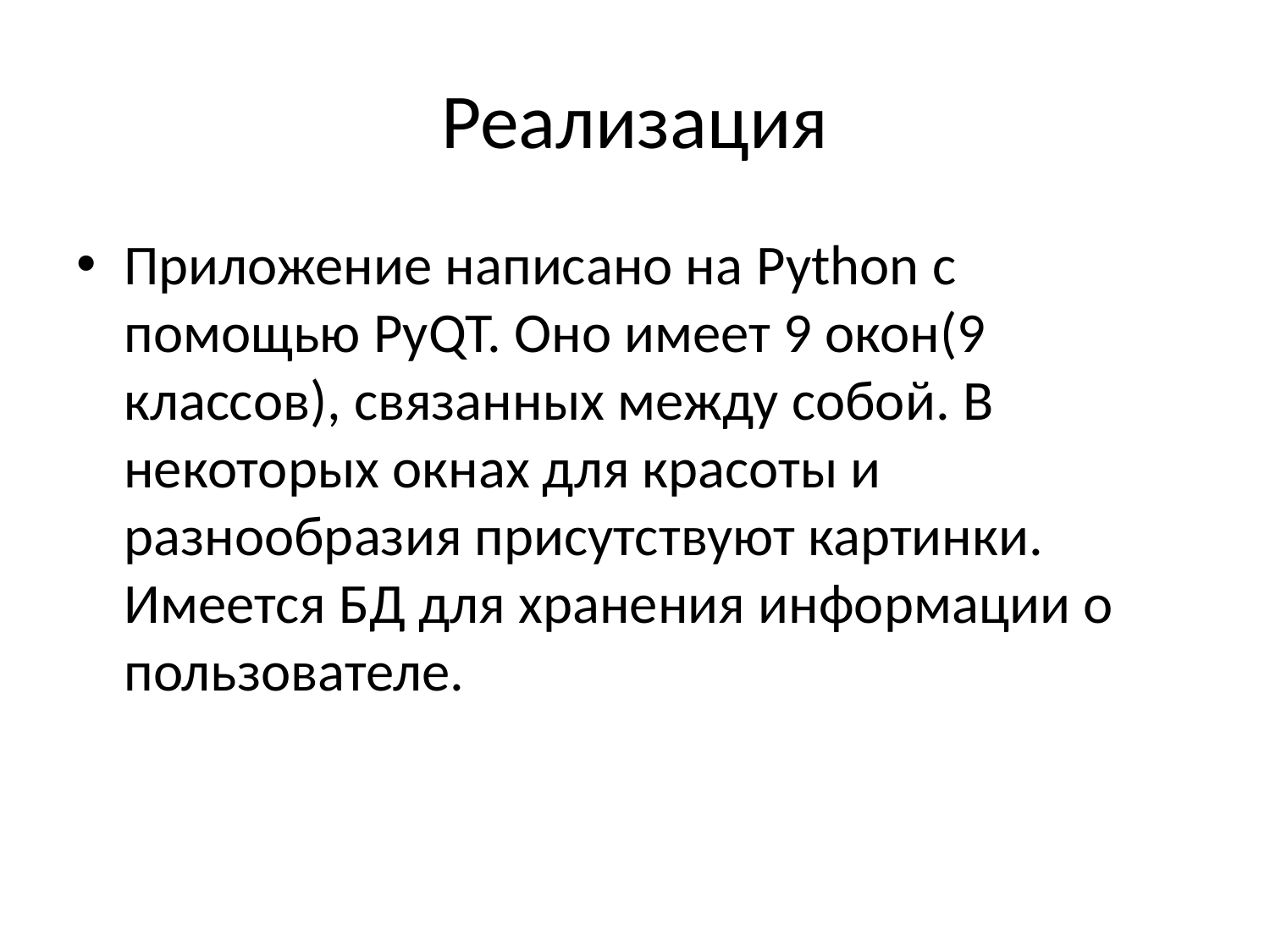

# Реализация
Приложение написано на Python с помощью PyQT. Оно имеет 9 окон(9 классов), связанных между собой. В некоторых окнах для красоты и разнообразия присутствуют картинки. Имеется БД для хранения информации о пользователе.